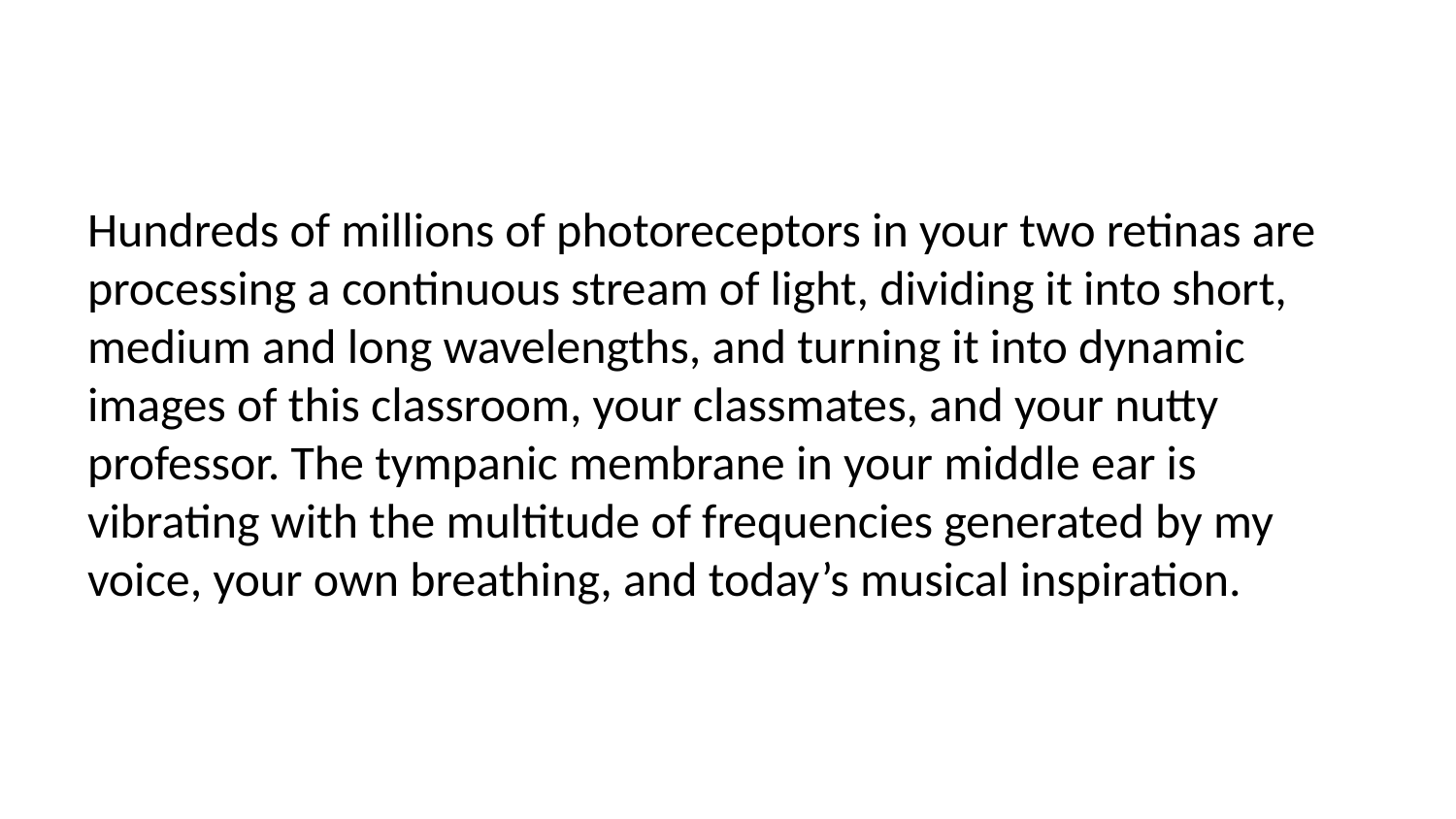

Hundreds of millions of photoreceptors in your two retinas are processing a continuous stream of light, dividing it into short, medium and long wavelengths, and turning it into dynamic images of this classroom, your classmates, and your nutty professor. The tympanic membrane in your middle ear is vibrating with the multitude of frequencies generated by my voice, your own breathing, and today’s musical inspiration.